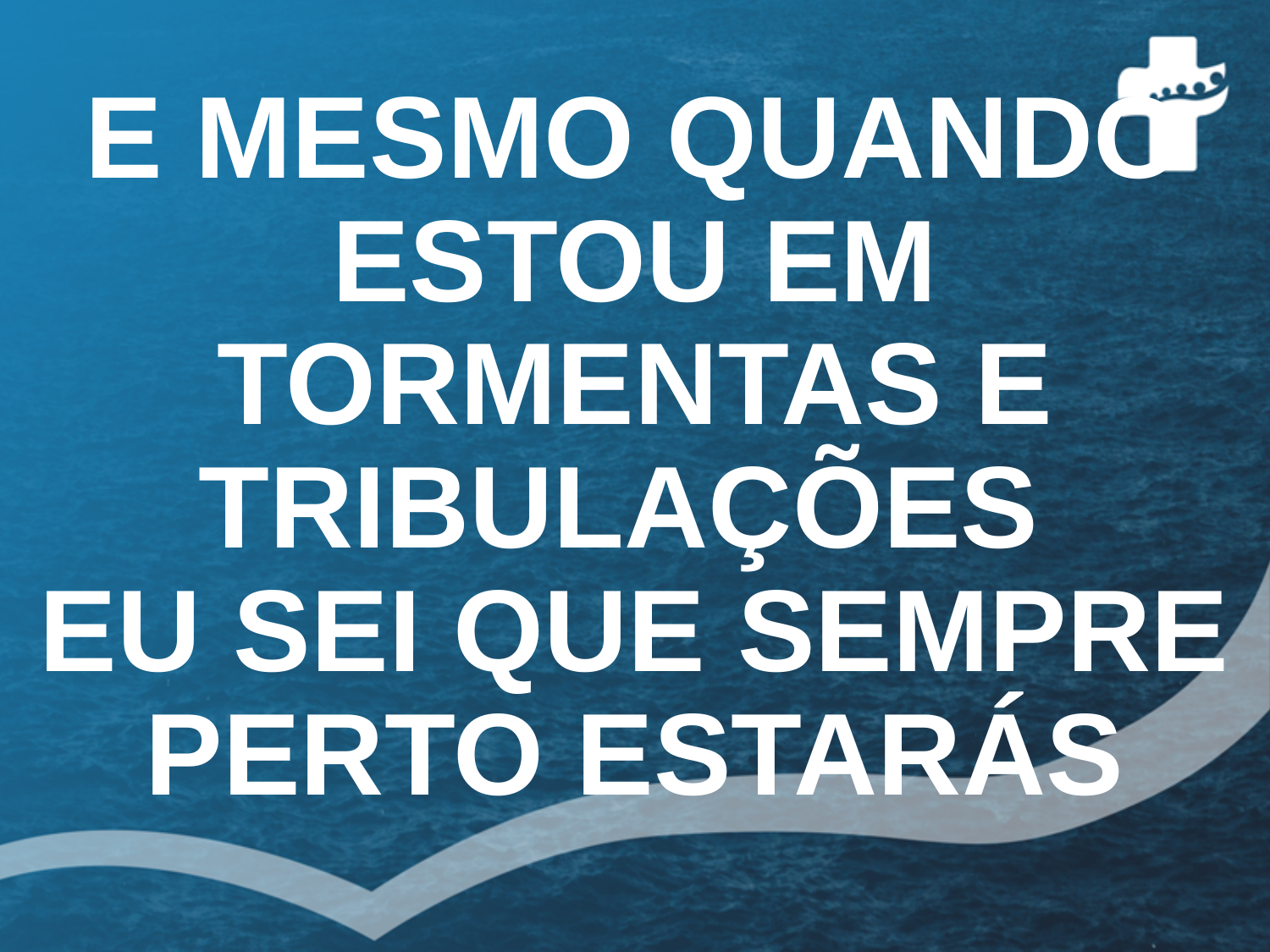

E MESMO QUANDO ESTOU EM TORMENTAS E TRIBULAÇÕES
EU SEI QUE SEMPRE PERTO ESTARÁS